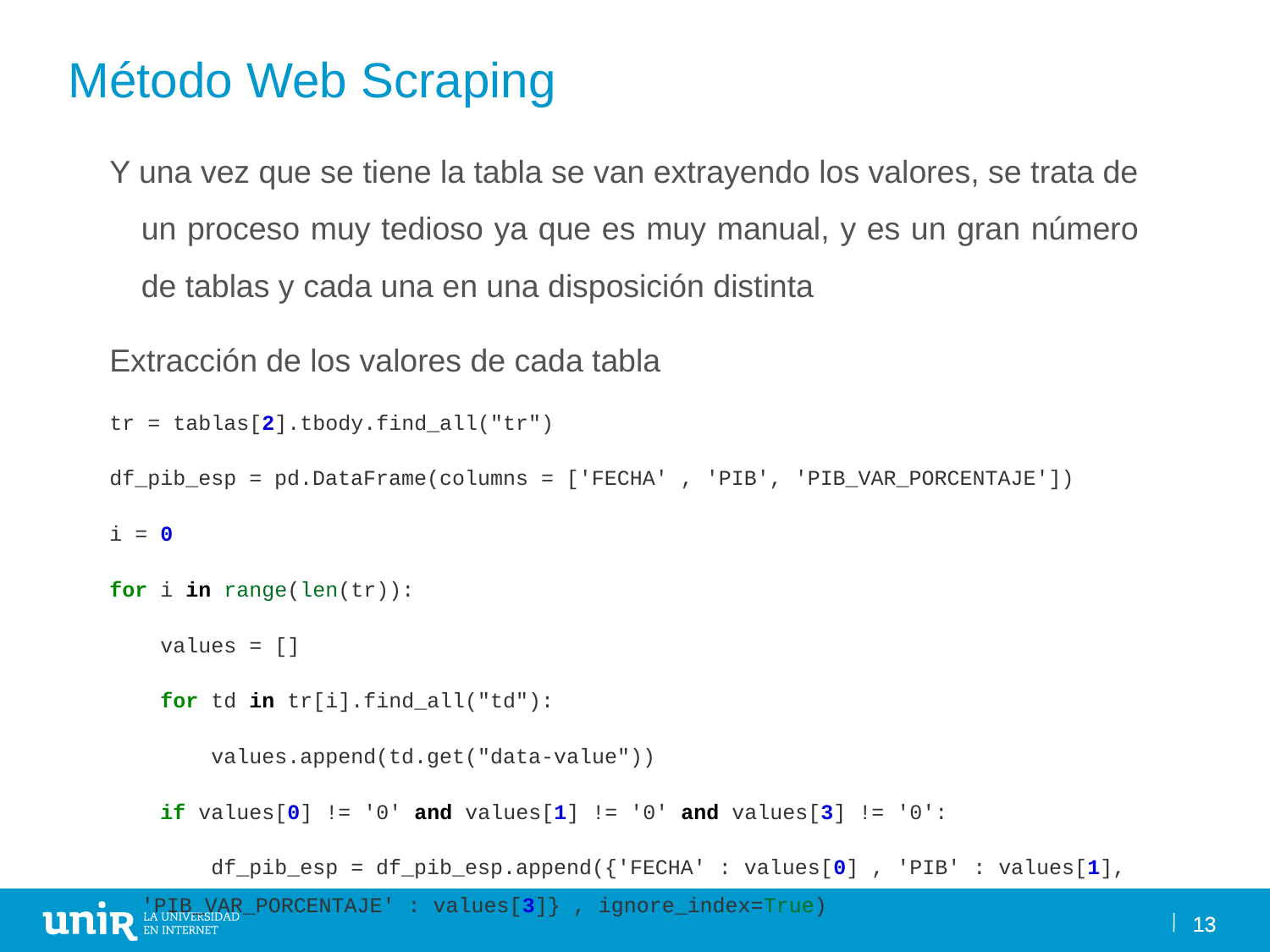

Método Web Scraping
Y una vez que se tiene la tabla se van extrayendo los valores, se trata de un proceso muy tedioso ya que es muy manual, y es un gran número de tablas y cada una en una disposición distinta
Extracción de los valores de cada tabla
tr = tablas[2].tbody.find_all("tr")
df_pib_esp = pd.DataFrame(columns = ['FECHA' , 'PIB', 'PIB_VAR_PORCENTAJE'])
i = 0
for i in range(len(tr)):
    values = []
    for td in tr[i].find_all("td"):
        values.append(td.get("data-value"))
    if values[0] != '0' and values[1] != '0' and values[3] != '0':
        df_pib_esp = df_pib_esp.append({'FECHA' : values[0] , 'PIB' : values[1], 'PIB_VAR_PORCENTAJE' : values[3]} , ignore_index=True)
    i = i + 1
13
13